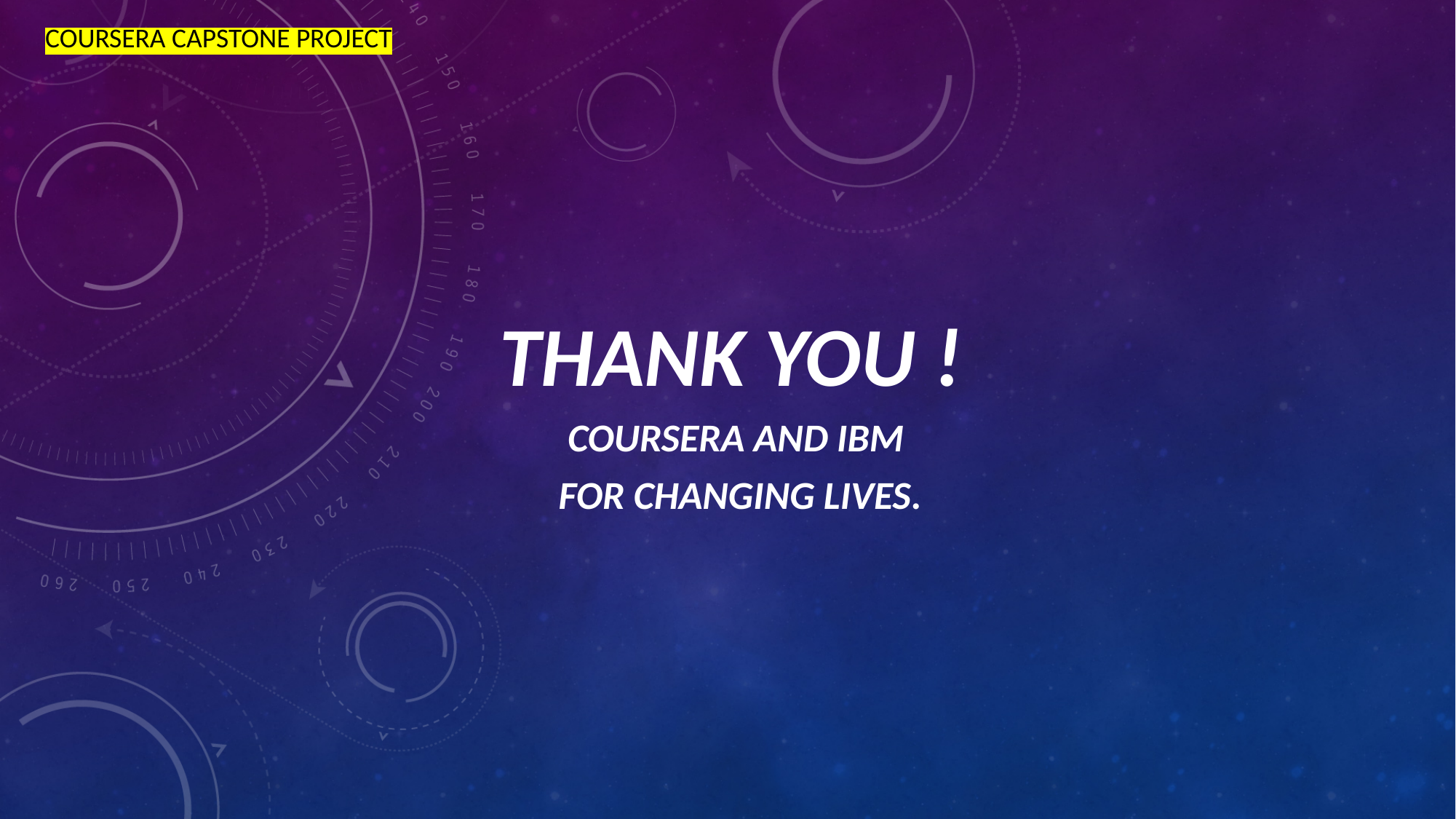

Coursera capstone project
Thank You !
Coursera and IBM
for changing lives.